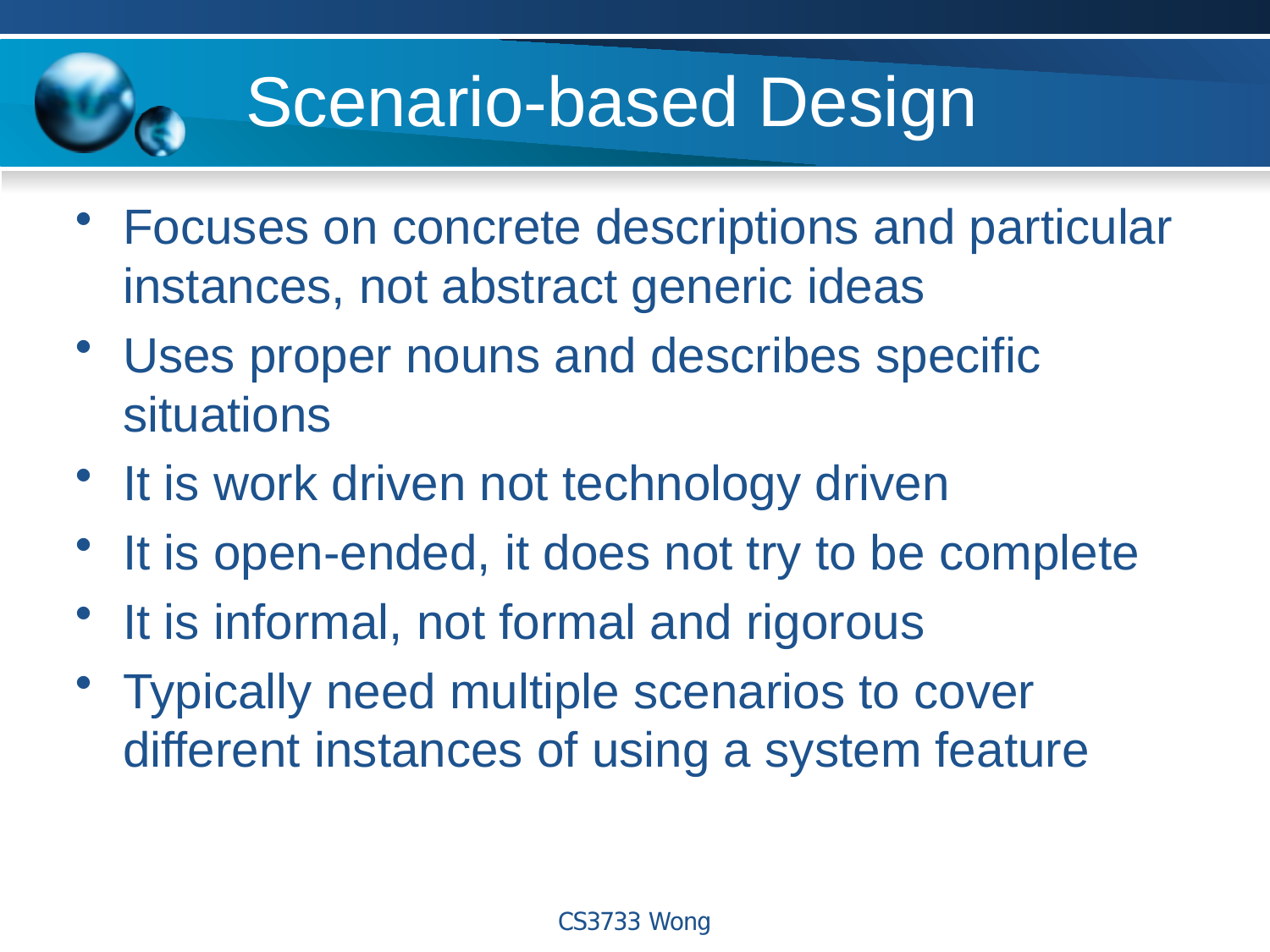

# Scenario-based Design
Focuses on concrete descriptions and particular instances, not abstract generic ideas
Uses proper nouns and describes specific situations
It is work driven not technology driven
It is open-ended, it does not try to be complete
It is informal, not formal and rigorous
Typically need multiple scenarios to cover different instances of using a system feature
CS3733 Wong